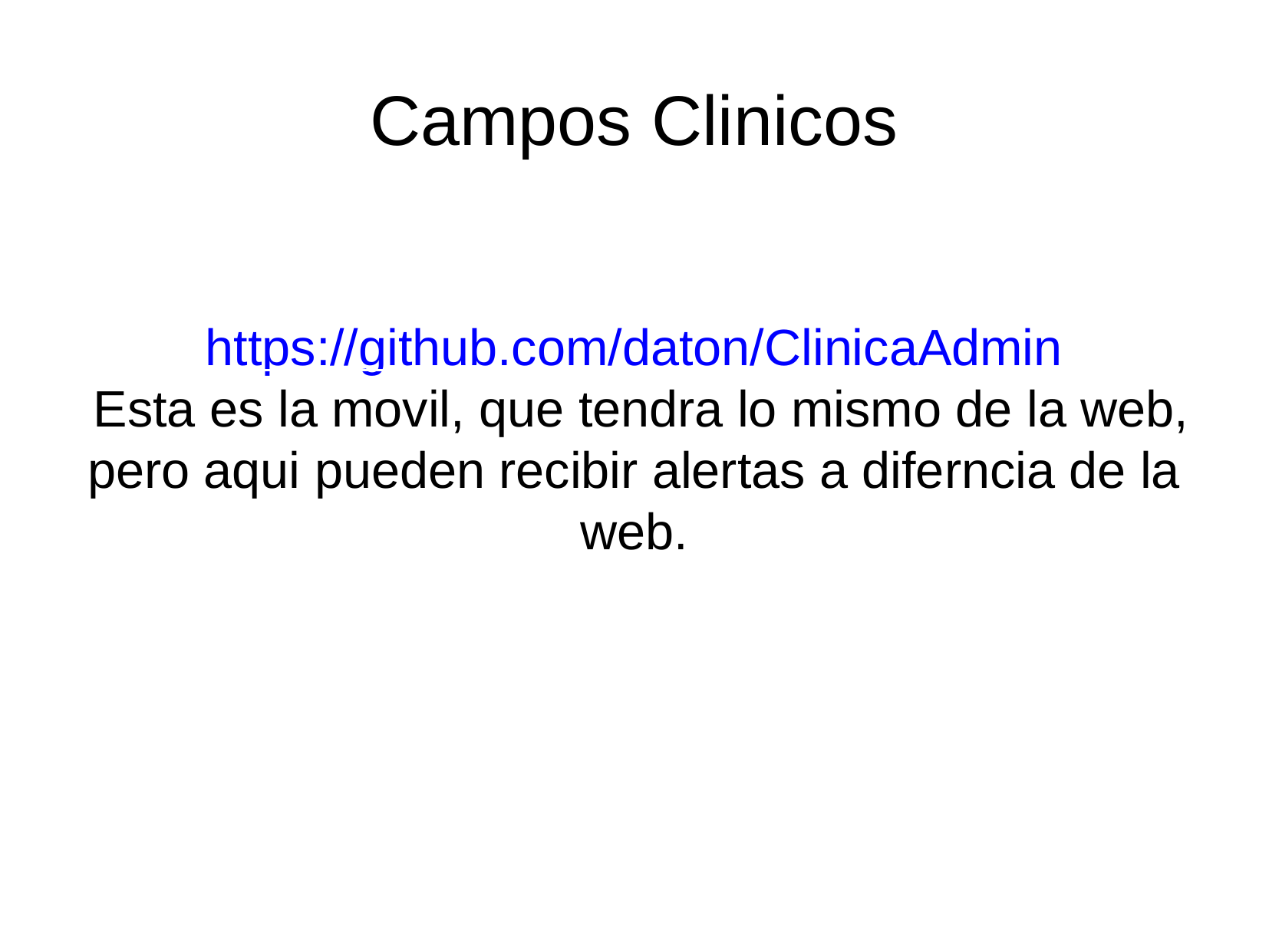

Campos Clinicos
https://github.com/daton/ClinicaAdmin
 Esta es la movil, que tendra lo mismo de la web, pero aqui pueden recibir alertas a diferncia de la web.